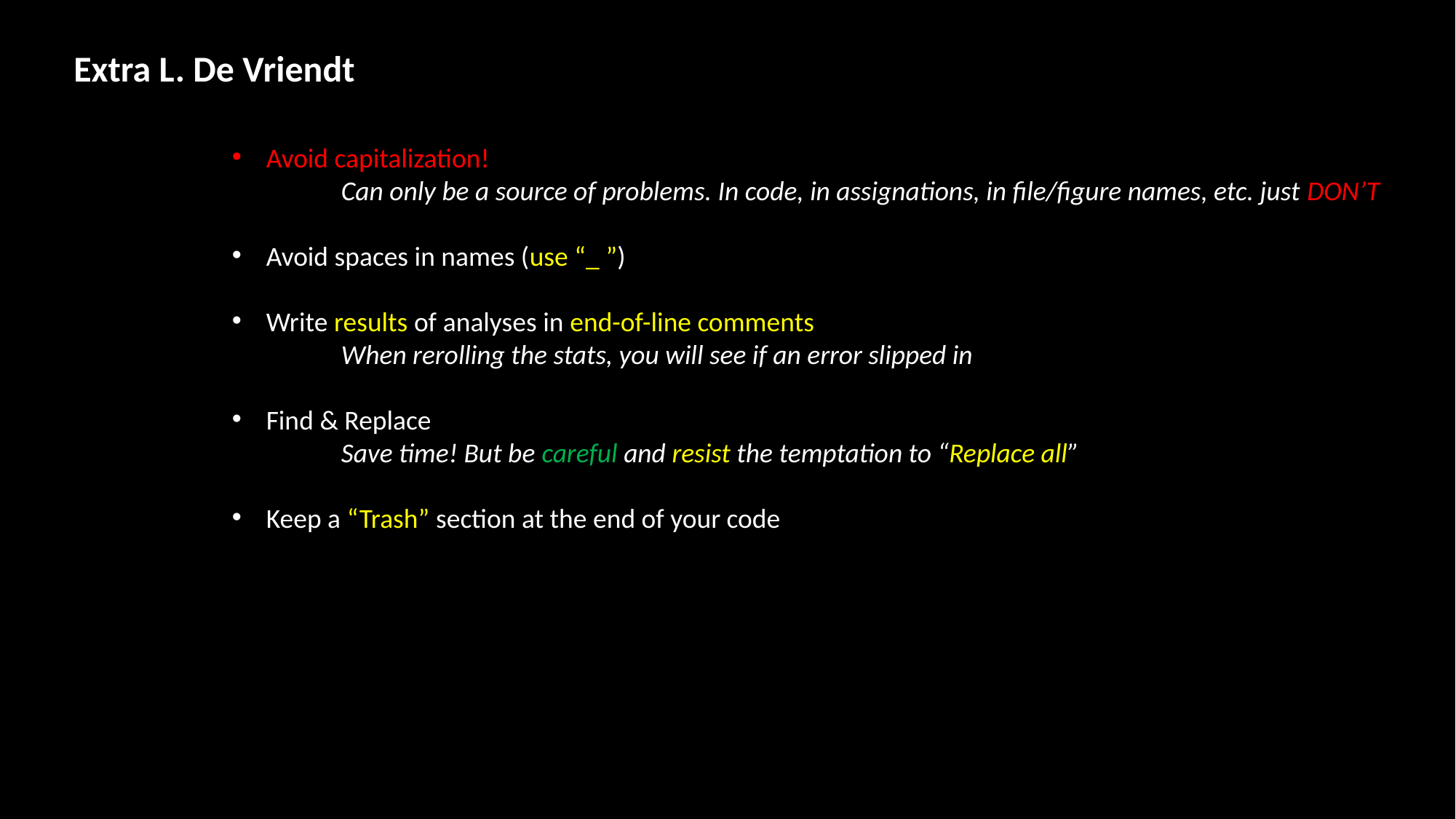

Extra L. De Vriendt
Avoid capitalization!
Can only be a source of problems. In code, in assignations, in file/figure names, etc. just DON’T

Avoid spaces in names (use “_ ”)

Write results of analyses in end-of-line comments
When rerolling the stats, you will see if an error slipped in

Find & Replace
	Save time! But be careful and resist the temptation to “Replace all”

Keep a “Trash” section at the end of your code